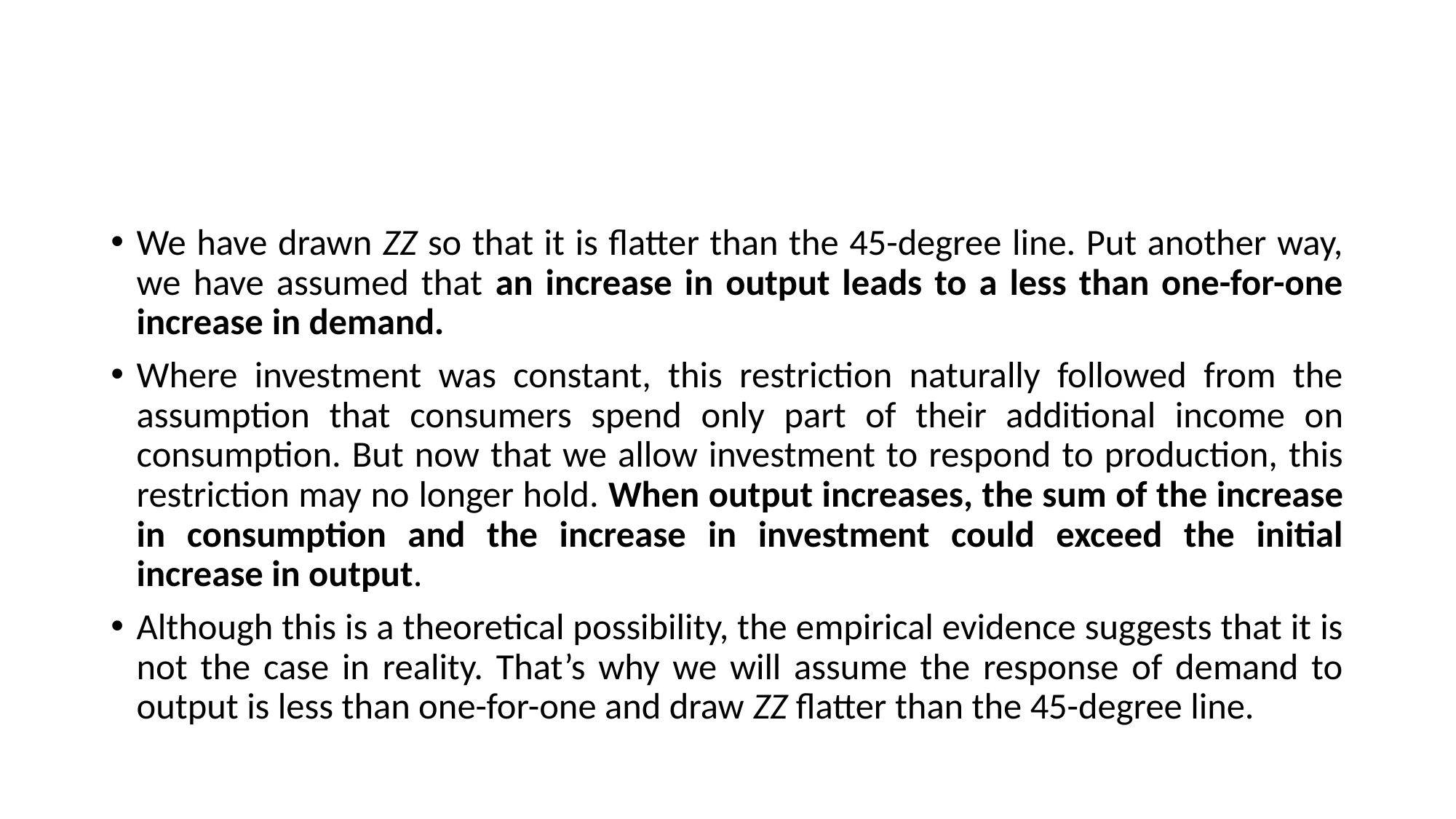

#
We have drawn ZZ so that it is flatter than the 45-degree line. Put another way, we have assumed that an increase in output leads to a less than one-for-one increase in demand.
Where investment was constant, this restriction naturally followed from the assumption that consumers spend only part of their additional income on consumption. But now that we allow investment to respond to production, this restriction may no longer hold. When output increases, the sum of the increase in consumption and the increase in investment could exceed the initial increase in output.
Although this is a theoretical possibility, the empirical evidence suggests that it is not the case in reality. That’s why we will assume the response of demand to output is less than one-for-one and draw ZZ flatter than the 45-degree line.